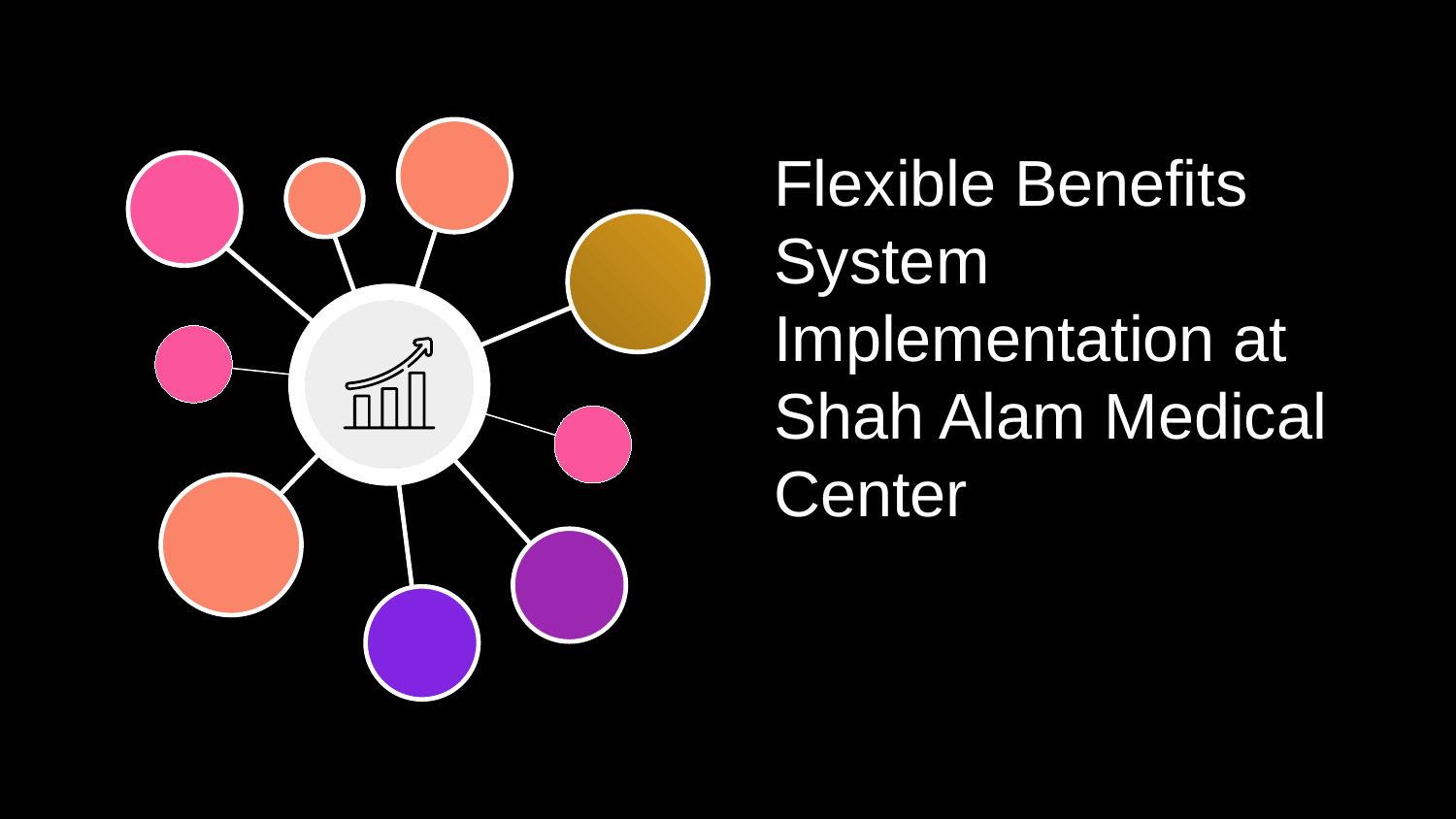

# Flexible Benefits System Implementation at Shah Alam Medical Center